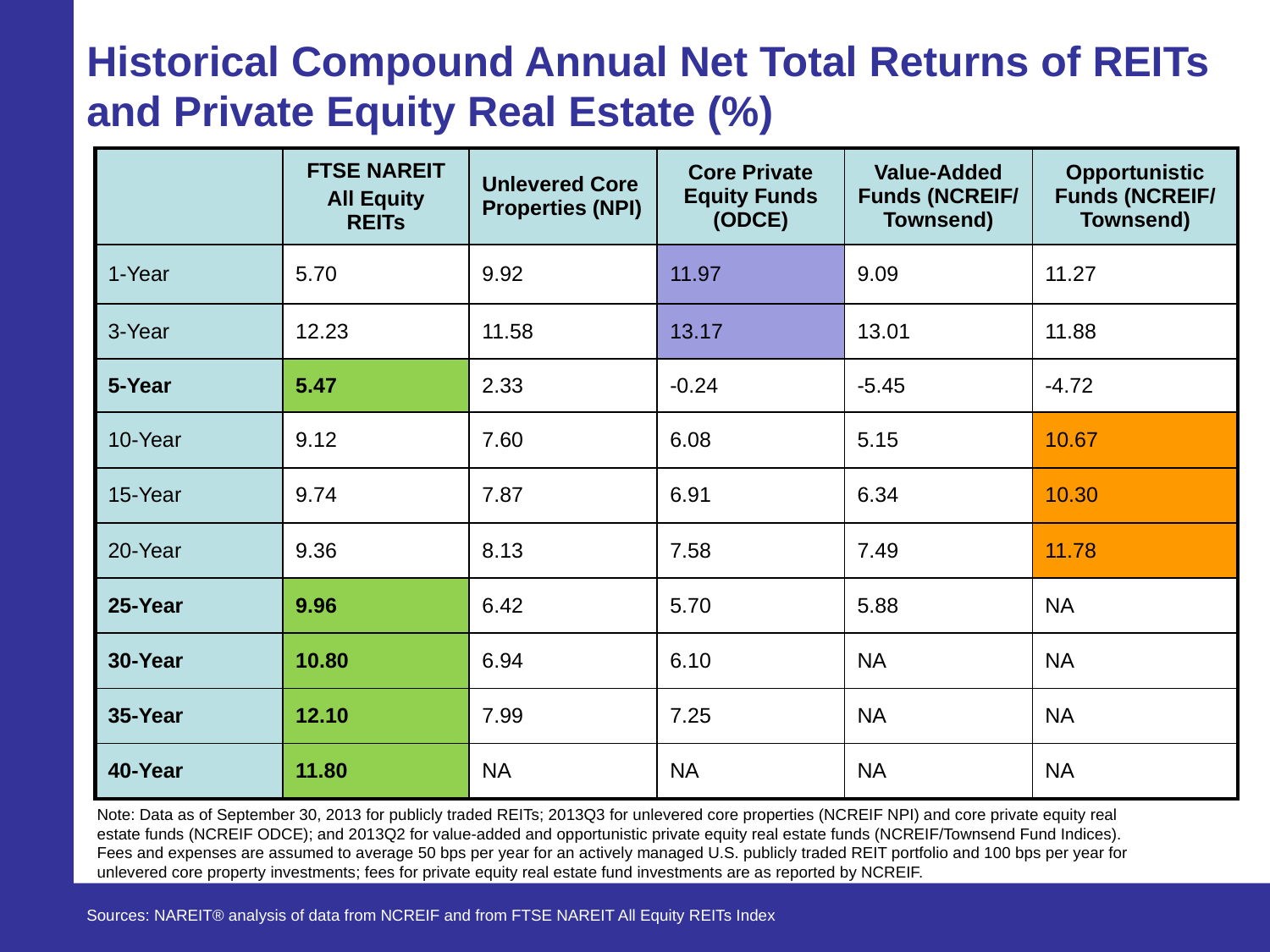

Historical Compound Annual Net Total Returns of REITs and Private Equity Real Estate (%)

|  | FTSE NAREIT All Equity REITs | Unlevered Core Properties (NPI) | Core Private Equity Funds (ODCE) | Value-Added Funds (NCREIF/ Townsend) | Opportunistic Funds (NCREIF/ Townsend) |
| --- | --- | --- | --- | --- | --- |
| 1-Year | 5.70 | 9.92 | 11.97 | 9.09 | 11.27 |
| 3-Year | 12.23 | 11.58 | 13.17 | 13.01 | 11.88 |
| 5-Year | 5.47 | 2.33 | -0.24 | -5.45 | -4.72 |
| 10-Year | 9.12 | 7.60 | 6.08 | 5.15 | 10.67 |
| 15-Year | 9.74 | 7.87 | 6.91 | 6.34 | 10.30 |
| 20-Year | 9.36 | 8.13 | 7.58 | 7.49 | 11.78 |
| 25-Year | 9.96 | 6.42 | 5.70 | 5.88 | NA |
| 30-Year | 10.80 | 6.94 | 6.10 | NA | NA |
| 35-Year | 12.10 | 7.99 | 7.25 | NA | NA |
| 40-Year | 11.80 | NA | NA | NA | NA |
Note: Data as of September 30, 2013 for publicly traded REITs; 2013Q3 for unlevered core properties (NCREIF NPI) and core private equity real estate funds (NCREIF ODCE); and 2013Q2 for value-added and opportunistic private equity real estate funds (NCREIF/Townsend Fund Indices).  Fees and expenses are assumed to average 50 bps per year for an actively managed U.S. publicly traded REIT portfolio and 100 bps per year for unlevered core property investments; fees for private equity real estate fund investments are as reported by NCREIF.
1

Sources: NAREIT® analysis of data from NCREIF and from FTSE NAREIT All Equity REITs Index